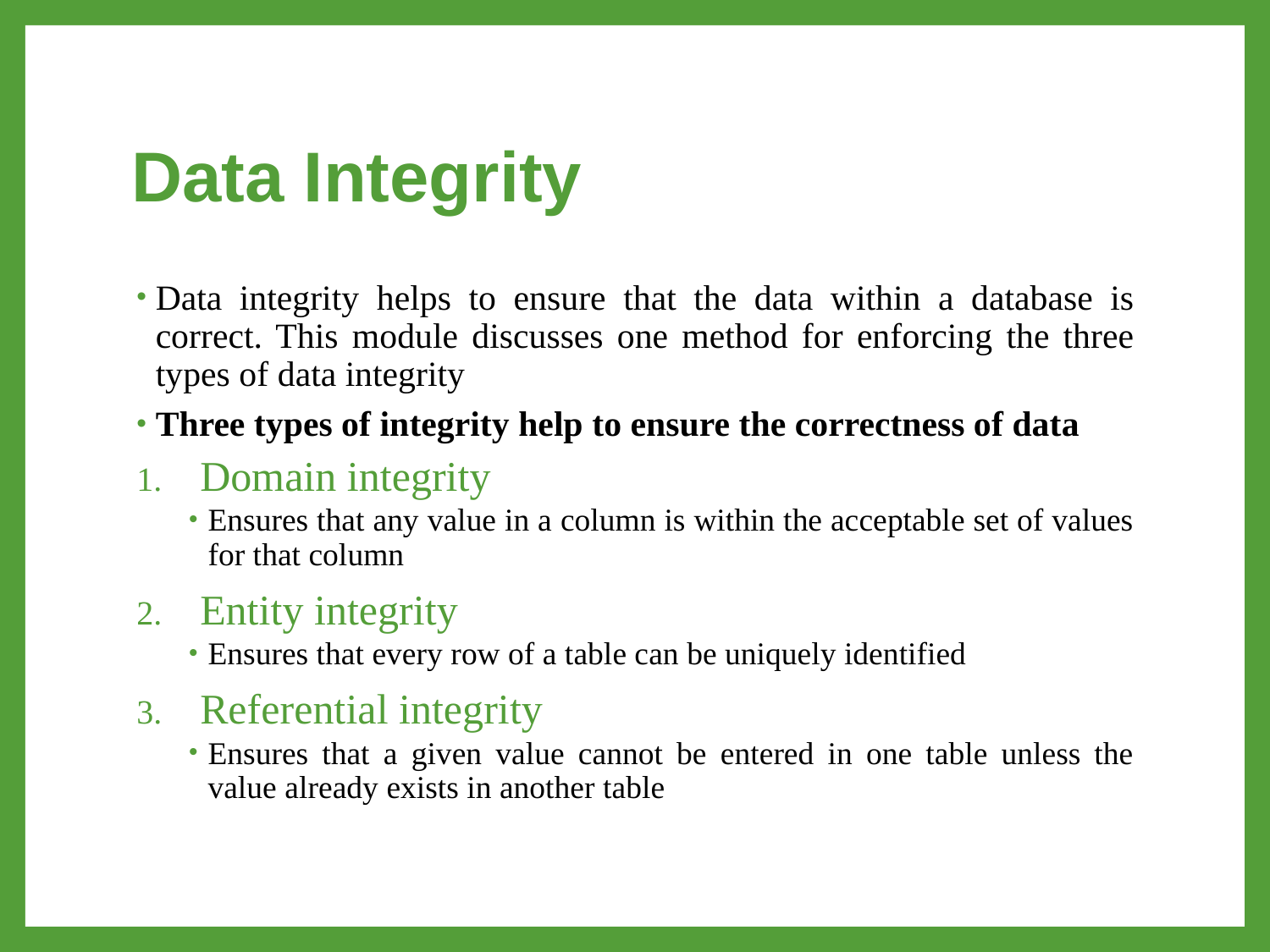

# Data Integrity
Data integrity helps to ensure that the data within a database is correct. This module discusses one method for enforcing the three types of data integrity
Three types of integrity help to ensure the correctness of data
Domain integrity
Ensures that any value in a column is within the acceptable set of values for that column
Entity integrity
Ensures that every row of a table can be uniquely identified
Referential integrity
Ensures that a given value cannot be entered in one table unless the value already exists in another table